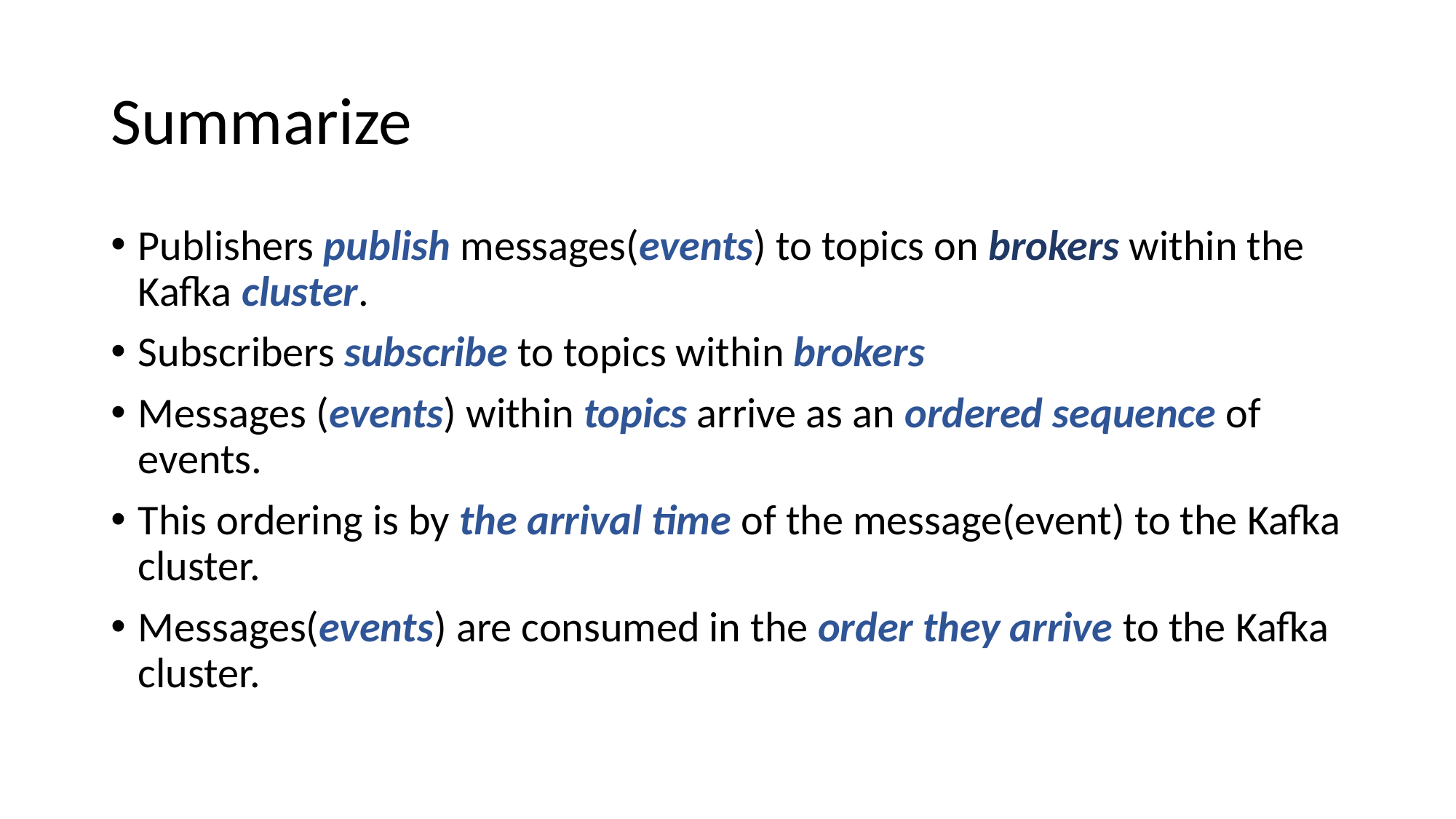

# Summarize
Publishers publish messages(events) to topics on brokers within the Kafka cluster.
Subscribers subscribe to topics within brokers
Messages (events) within topics arrive as an ordered sequence of events.
This ordering is by the arrival time of the message(event) to the Kafka cluster.
Messages(events) are consumed in the order they arrive to the Kafka cluster.